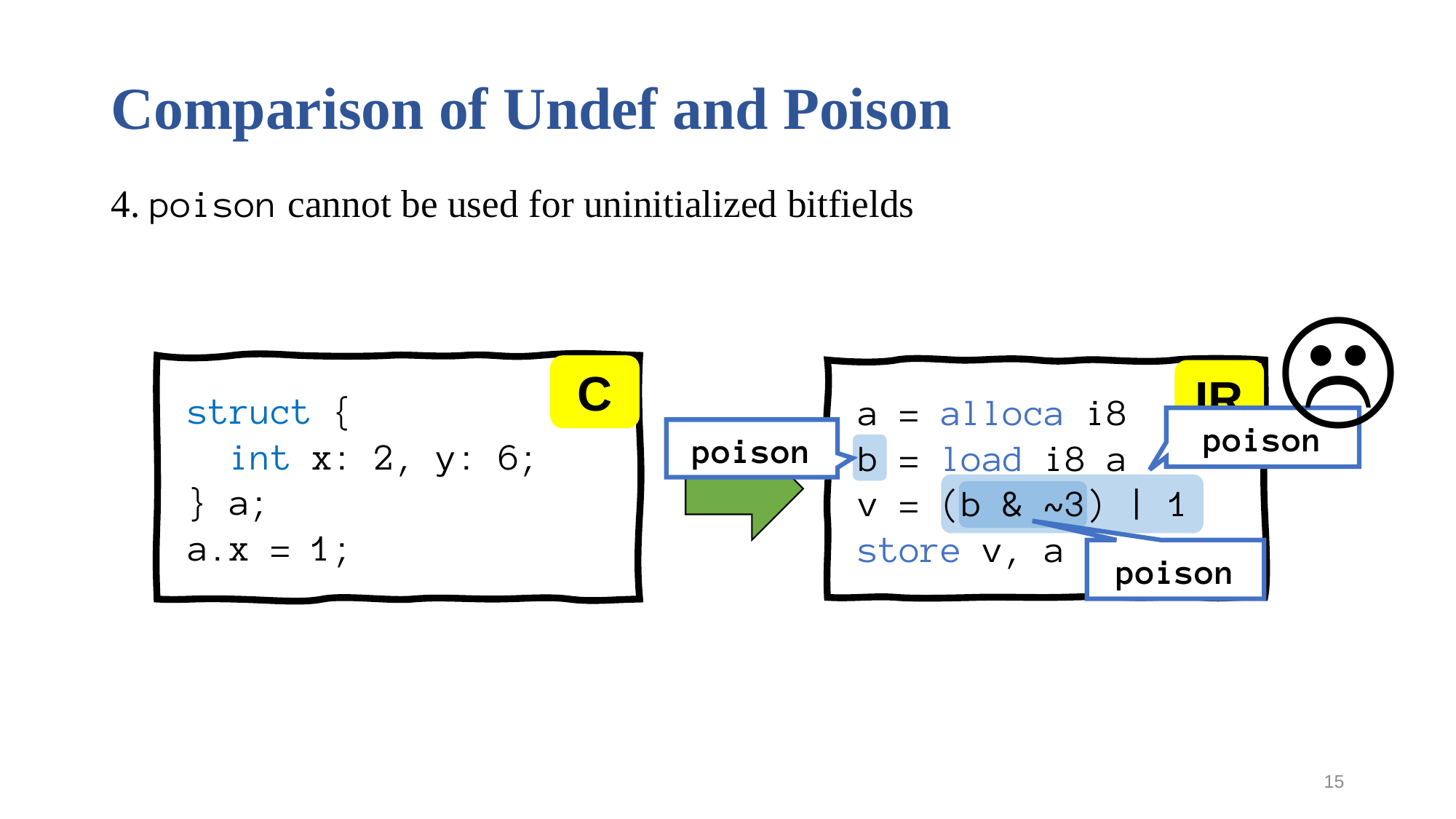

# Comparison of Undef and Poison 4. poison cannot be used for uninitialized bitfields
☹️
 struct {
   int x: 2, y: 6;
 } a;
 a.x = 1;
C
IR
 a = alloca i8
 b = load i8 a
 v = (b & ~3) | 1
 store v, a
poison
poison

poison
15